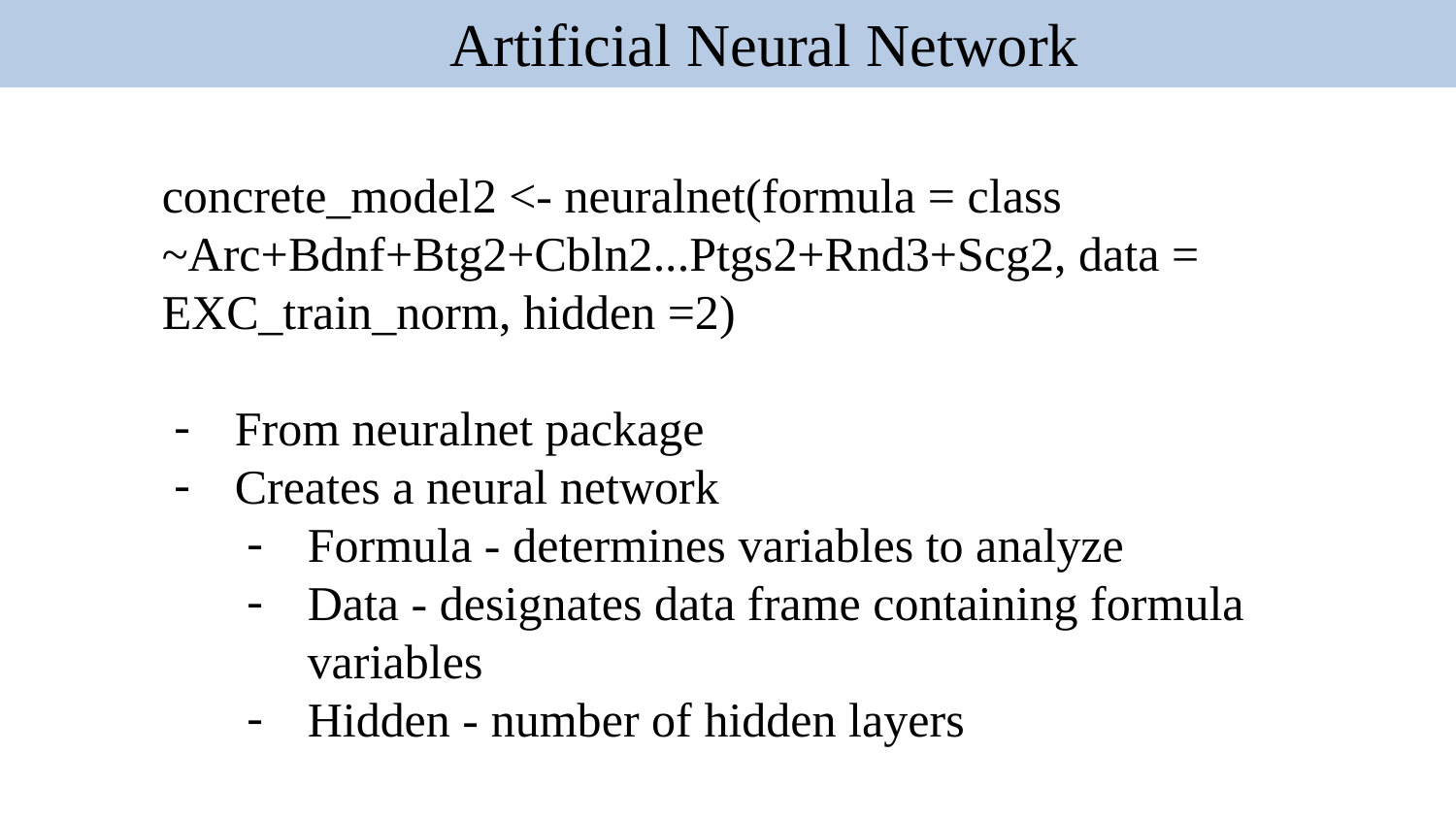

Artificial Neural Network
concrete_model2 <- neuralnet(formula = class ~Arc+Bdnf+Btg2+Cbln2...Ptgs2+Rnd3+Scg2, data = EXC_train_norm, hidden =2)

From neuralnet package
Creates a neural network
Formula - determines variables to analyze
Data - designates data frame containing formula variables
Hidden - number of hidden layers